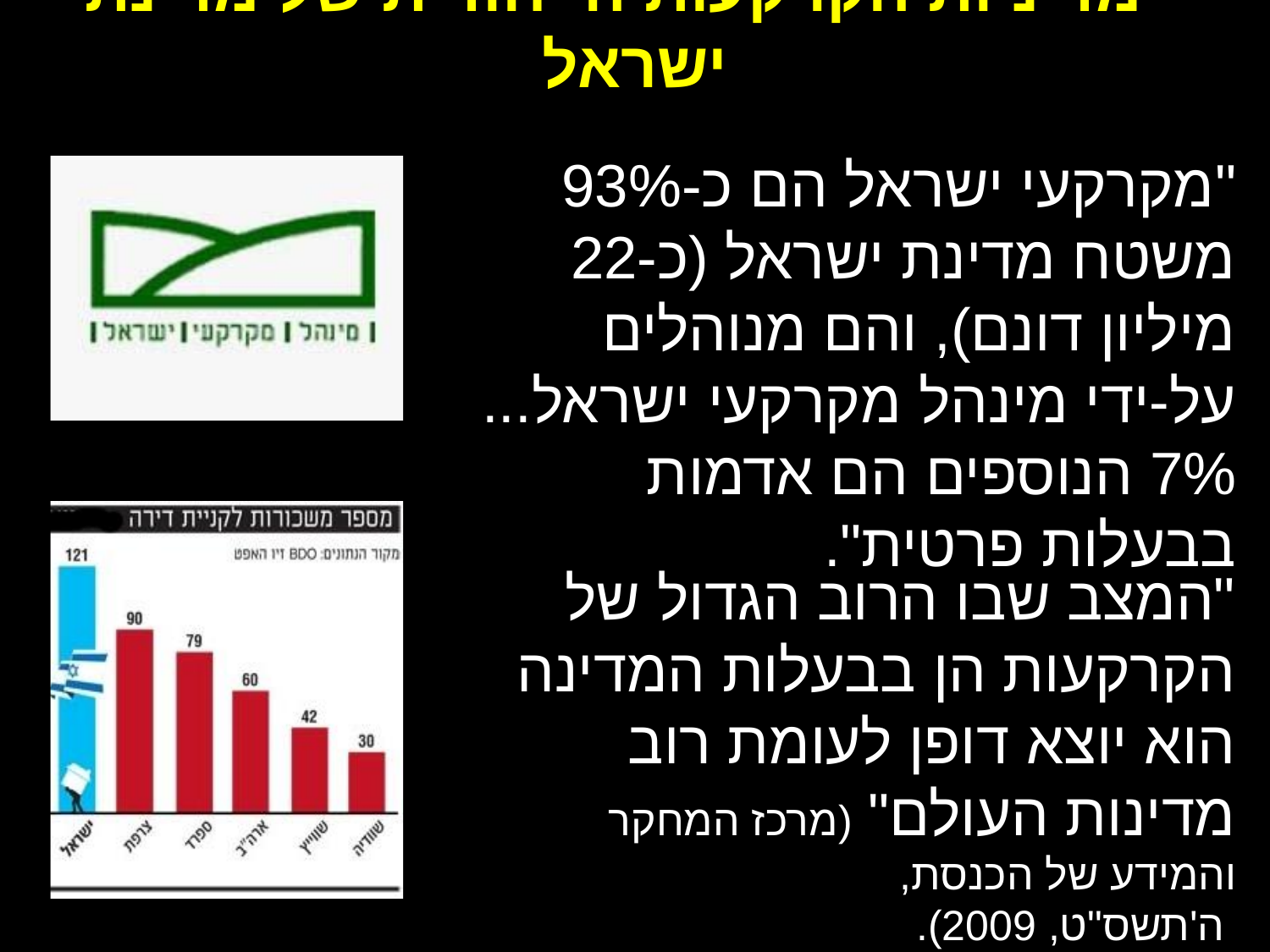

מדיניות הקרקעות הייחודית של מדינת ישראל
"‫מקרקעי ישראל הם כ-93% משטח מדינת ישראל (כ-22 מיליון דונם), והם מנוהלים על-ידי מינהל‬ ‫מקרקעי ישראל... 7% הנוספים הם אדמות בבעלות פרטית".

‫"המצב שבו הרוב הגדול של הקרקעות הן בבעלות המדינה הוא יוצא דופן לעומת רוב מדינות העולם" (מרכז המחקר והמידע של הכנסת,
 ה'תשס"ט, 2009).